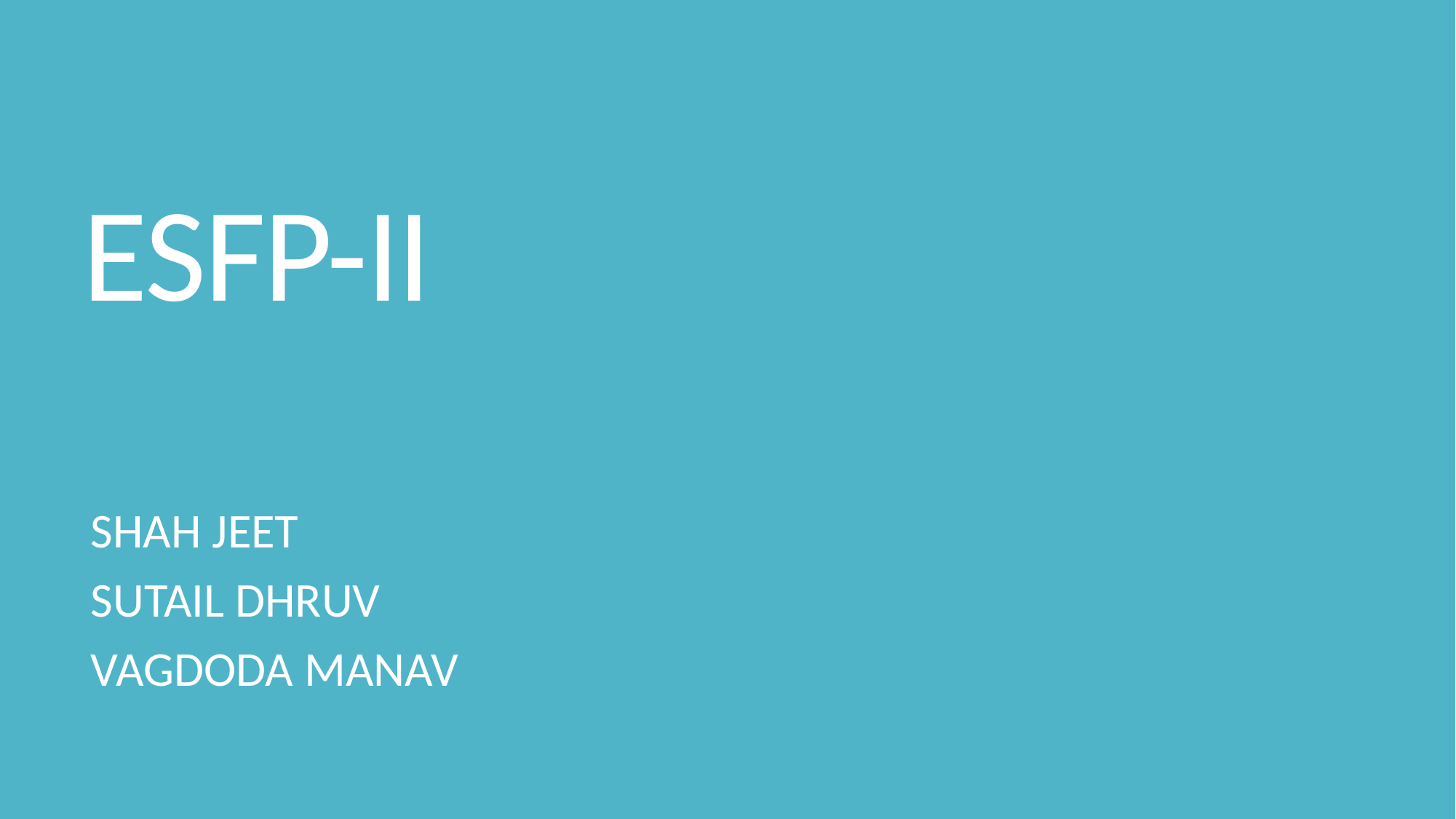

# ESFP-II
SHAH JEET
SUTAIL DHRUV
VAGDODA MANAV